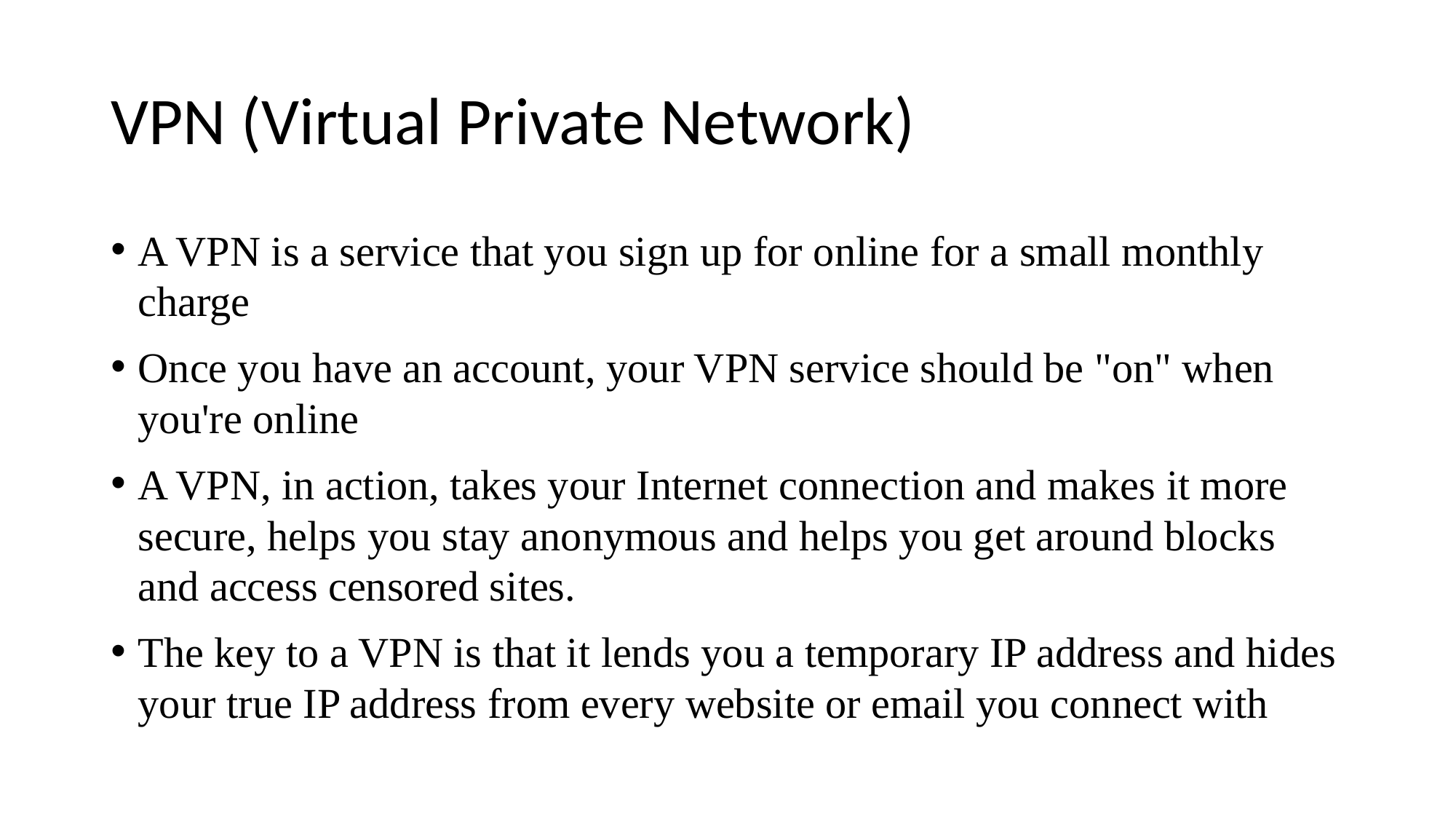

VPN (Virtual Private Network)
A VPN is a service that you sign up for online for a small monthly charge
Once you have an account, your VPN service should be "on" when you're online
A VPN, in action, takes your Internet connection and makes it more secure, helps you stay anonymous and helps you get around blocks and access censored sites.
The key to a VPN is that it lends you a temporary IP address and hides your true IP address from every website or email you connect with